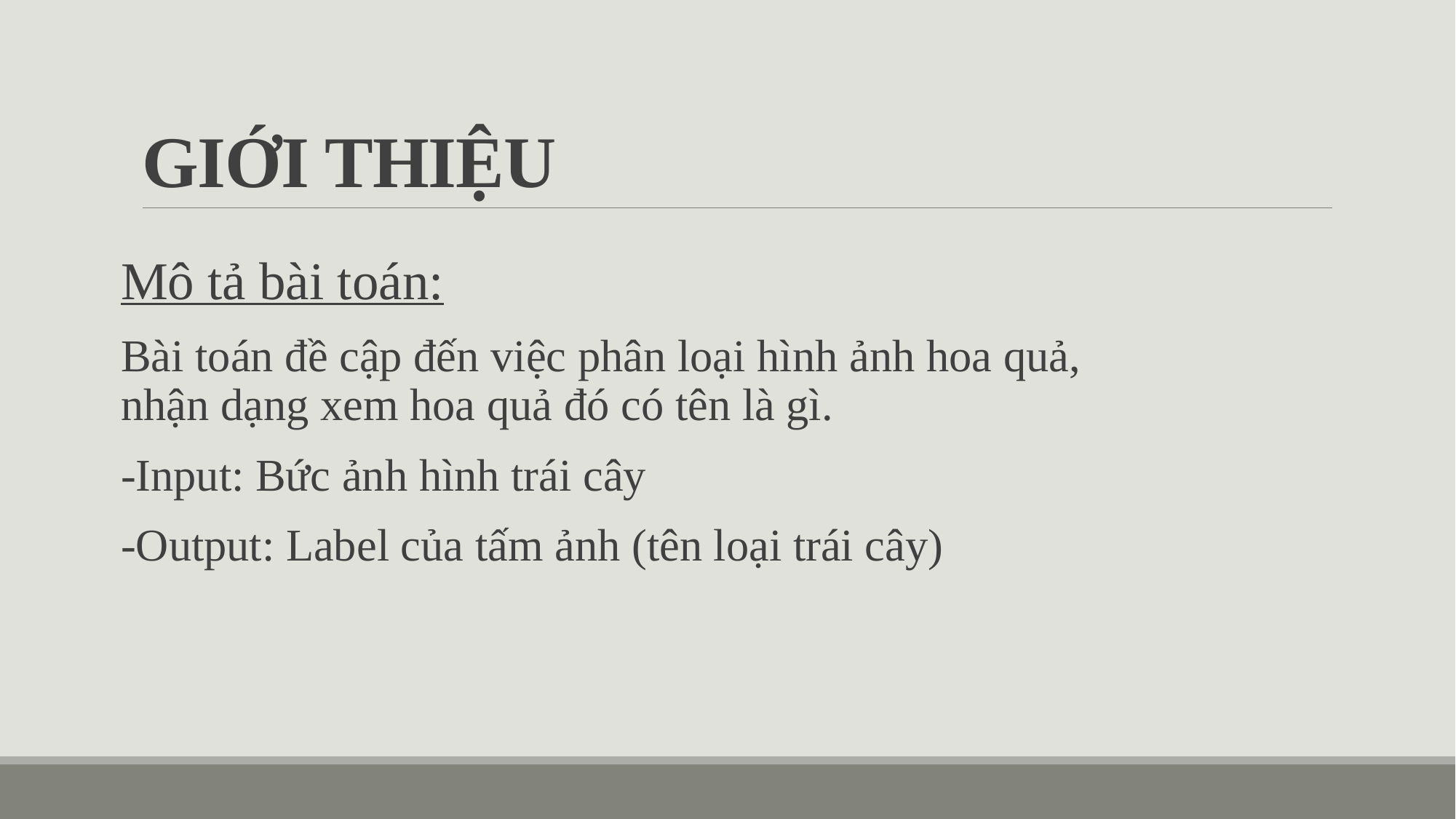

# GIỚI THIỆU
Mô tả bài toán:
Bài toán đề cập đến việc phân loại hình ảnh hoa quả, nhận dạng xem hoa quả đó có tên là gì.
-Input: Bức ảnh hình trái cây
-Output: Label của tấm ảnh (tên loại trái cây)